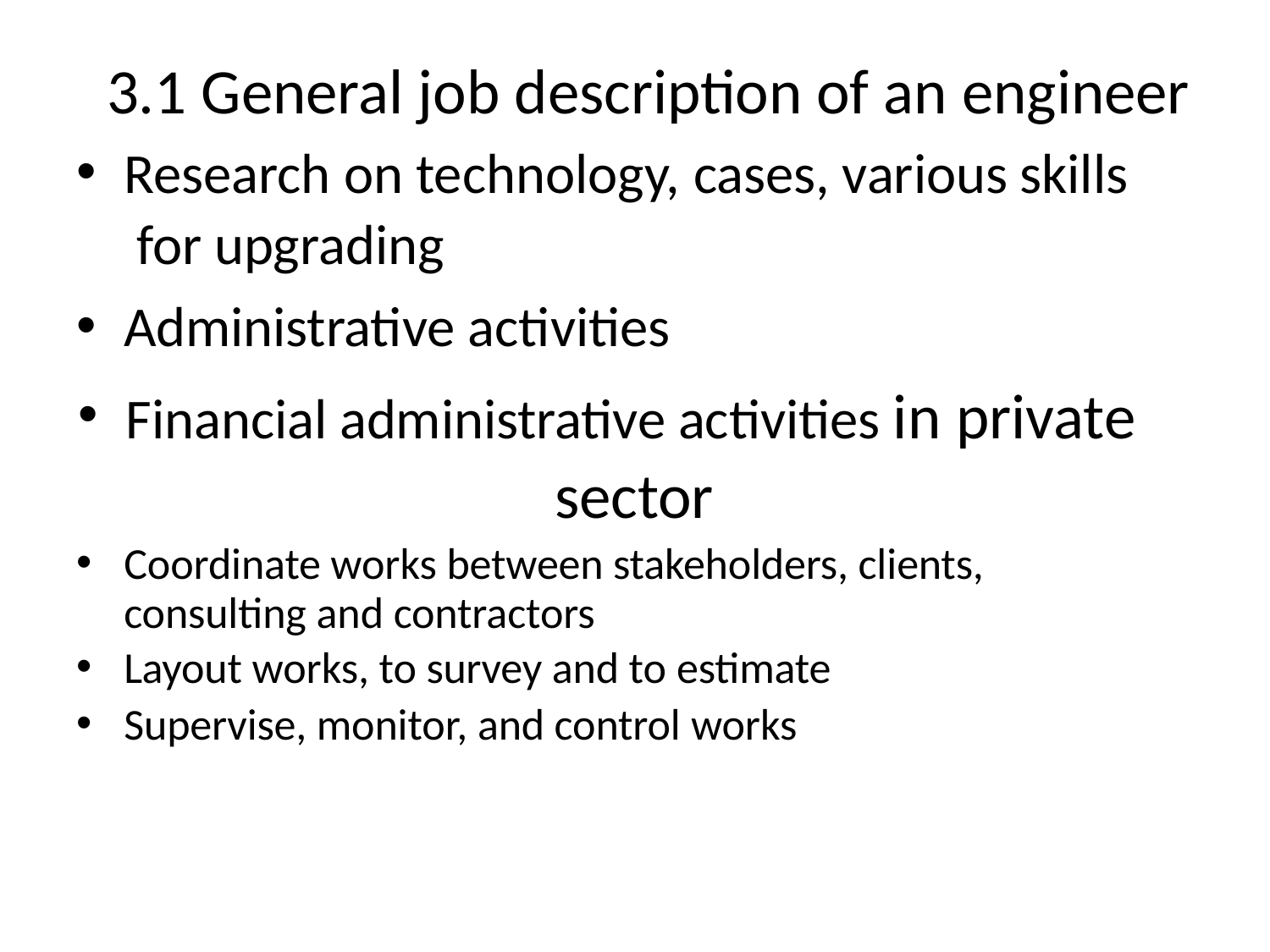

# 3.1 General job description of an engineer
Research on technology, cases, various skills  for upgrading
Administrative activities
Financial administrative activities in private
sector
Coordinate works between stakeholders, clients,  consulting and contractors
Layout works, to survey and to estimate
Supervise, monitor, and control works